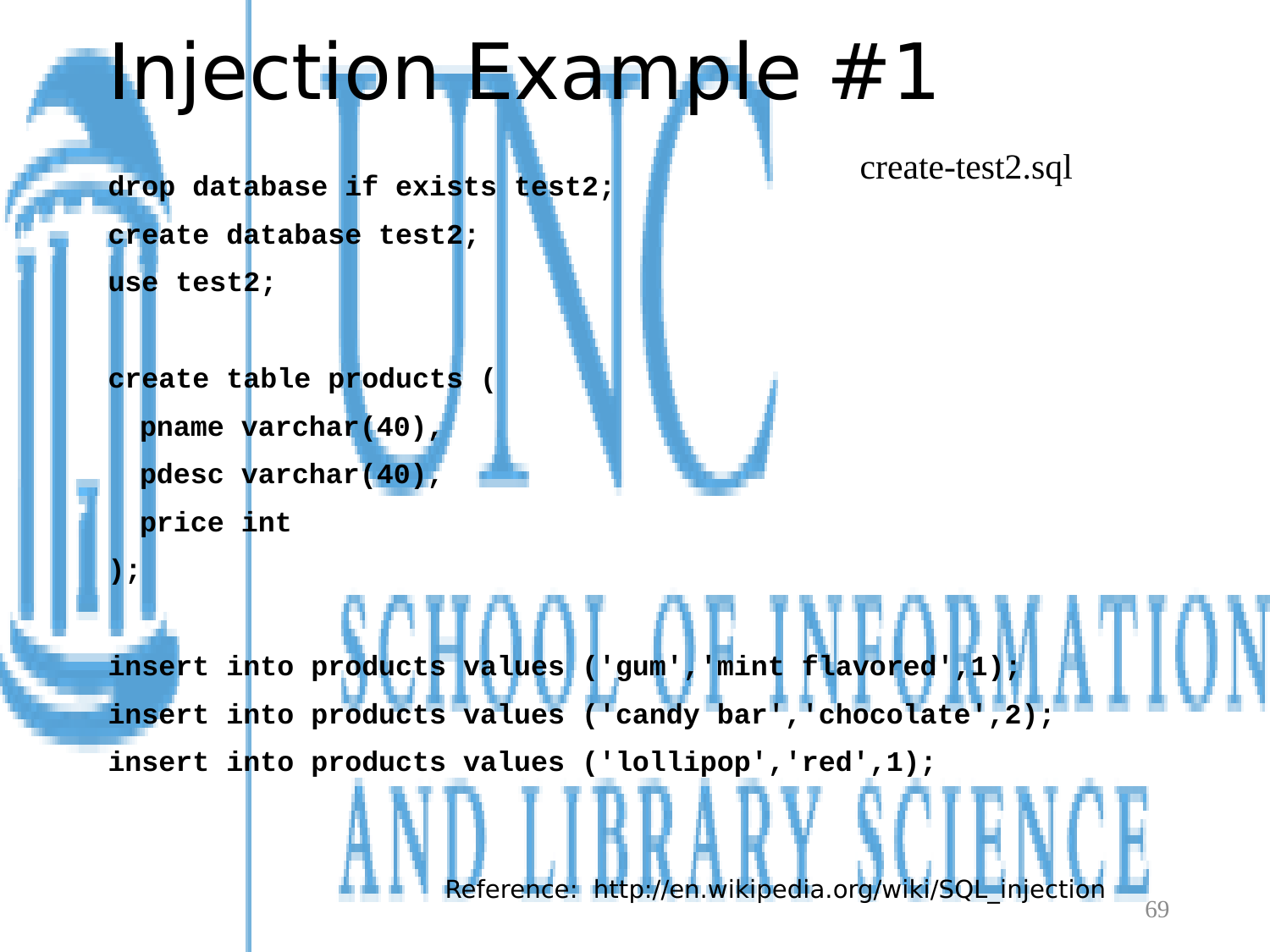

# Injection Example #1
create-test2.sql
drop database if exists test2;
create database test2;
use test2;

create table products (
	pname varchar(40),
	pdesc varchar(40),
	price int
);

insert into products values ('gum','mint flavored',1);
insert into products values ('candy bar','chocolate',2);
insert into products values ('lollipop','red',1);
Reference:  http://en.wikipedia.org/wiki/SQL_injection
69